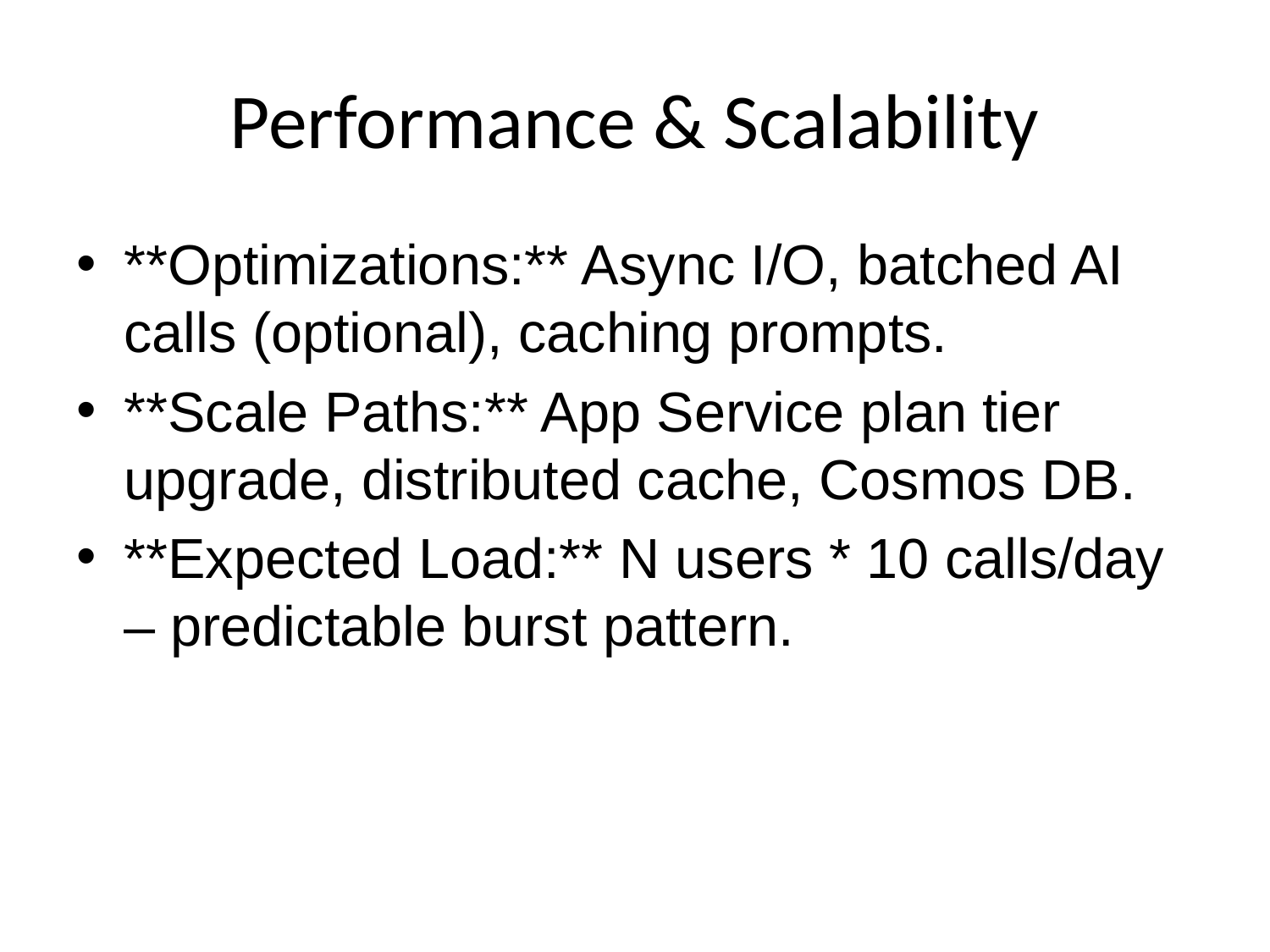

# Performance & Scalability
**Optimizations:** Async I/O, batched AI calls (optional), caching prompts.
**Scale Paths:** App Service plan tier upgrade, distributed cache, Cosmos DB.
**Expected Load:** N users * 10 calls/day – predictable burst pattern.